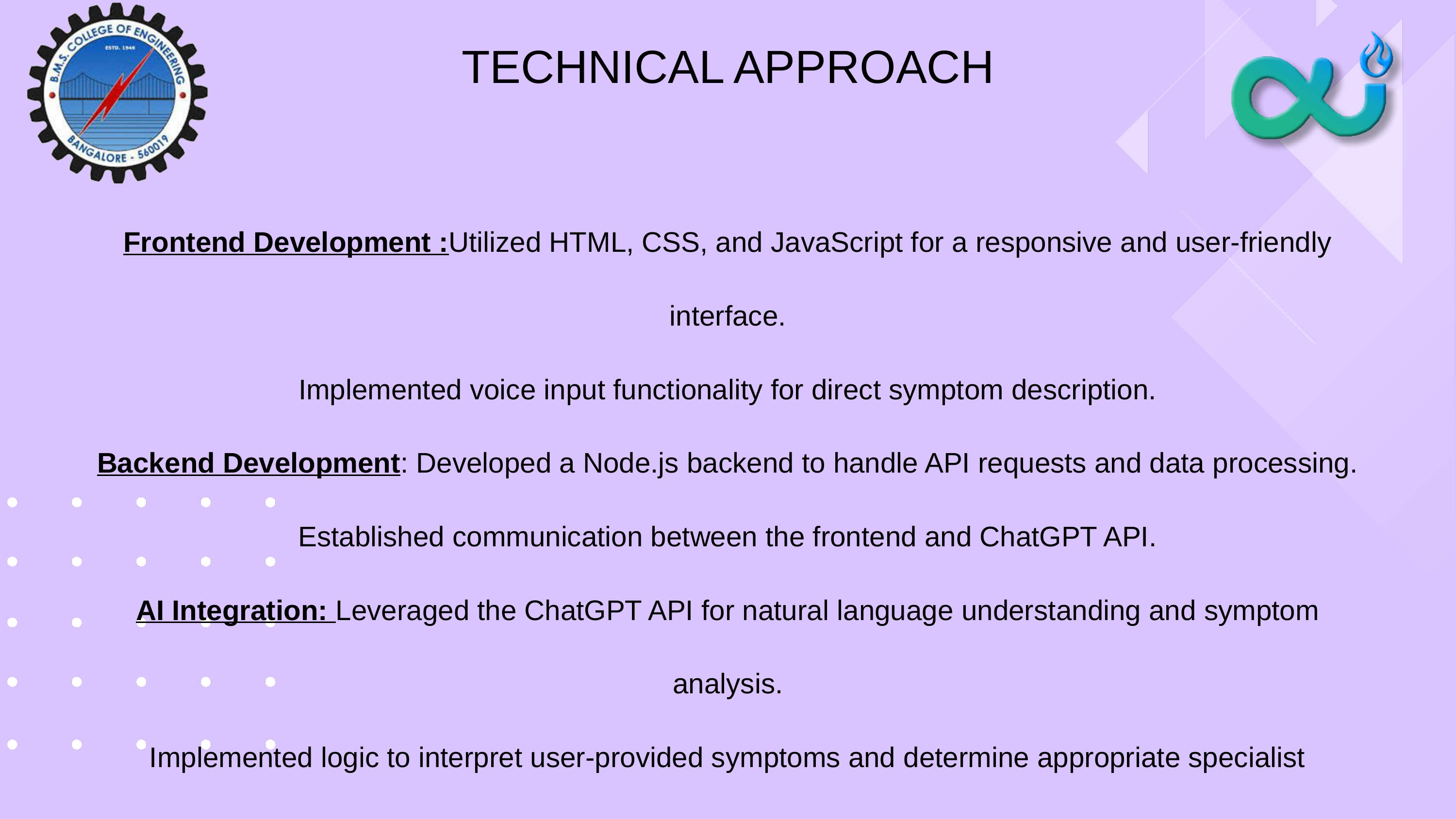

TECHNICAL APPROACH

Frontend Development :Utilized HTML, CSS, and JavaScript for a responsive and user-friendly interface.
Implemented voice input functionality for direct symptom description.
Backend Development: Developed a Node.js backend to handle API requests and data processing.
Established communication between the frontend and ChatGPT API.
AI Integration: Leveraged the ChatGPT API for natural language understanding and symptom analysis.
Implemented logic to interpret user-provided symptoms and determine appropriate specialist referrals.
Deployment: Deployed the project using GitHub, ensuring version control and streamlined deployment.